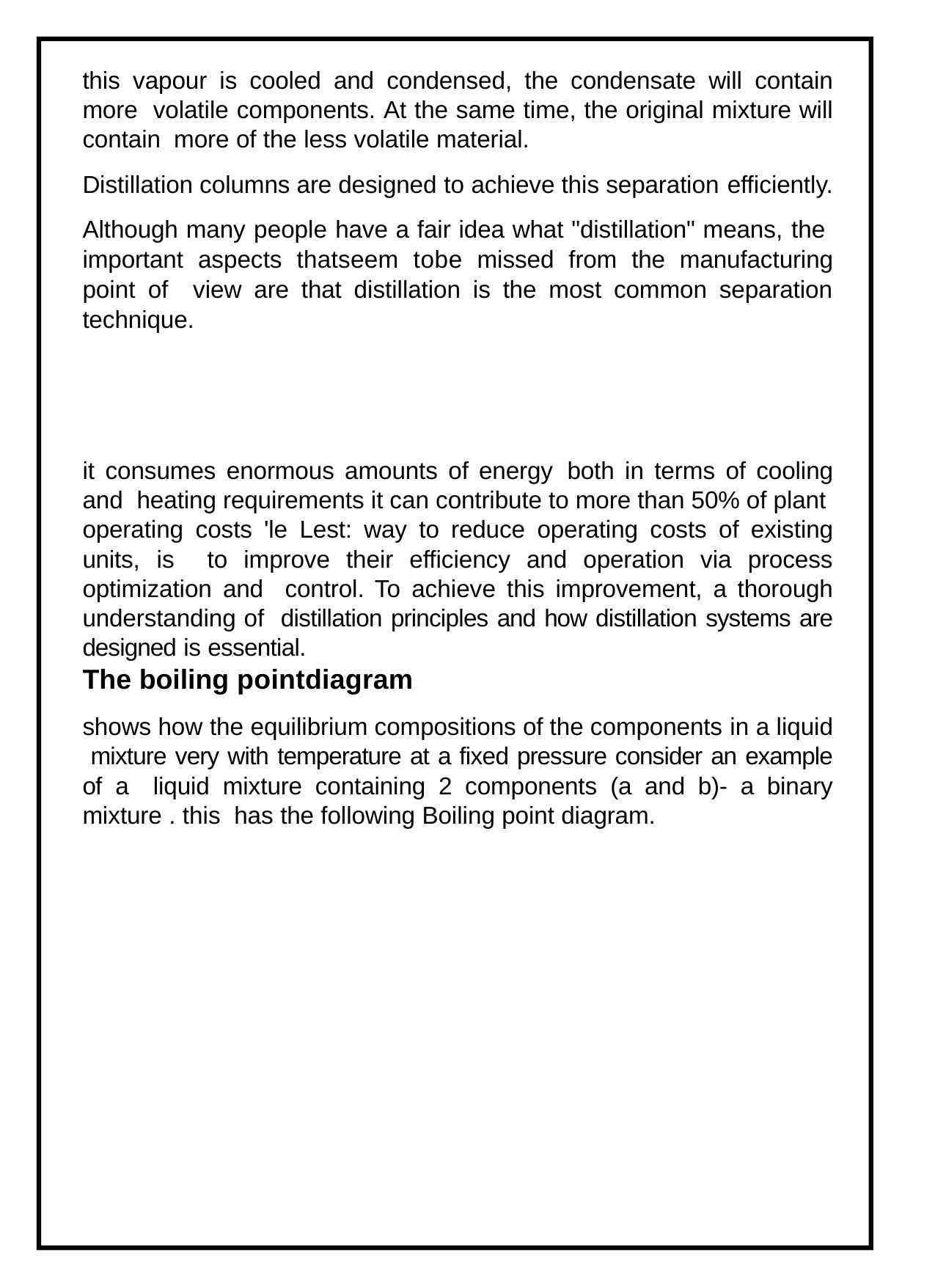

this vapour is cooled and condensed, the condensate will contain more  volatile components. At the same time, the original mixture will contain  more of the less volatile material.
Distillation columns are designed to achieve this separation efficiently.
Although many people have a fair idea what "distillation" means, the  important aspects thatseem tobe missed from the manufacturing point of  view are that distillation is the most common separation technique.
it consumes enormous amounts of energy both in terms of cooling and  heating requirements it can contribute to more than 50% of plant  operating costs 'le Lest: way to reduce operating costs of existing units, is  to improve their efficiency and operation via process optimization and  control. To achieve this improvement, a thorough understanding of  distillation principles and how distillation systems are designed is essential.
The boiling pointdiagram
shows how the equilibrium compositions of the components in a liquid  mixture very with temperature at a fixed pressure consider an example of a  liquid mixture containing 2 components (a and b)- a binary mixture . this  has the following Boiling point diagram.